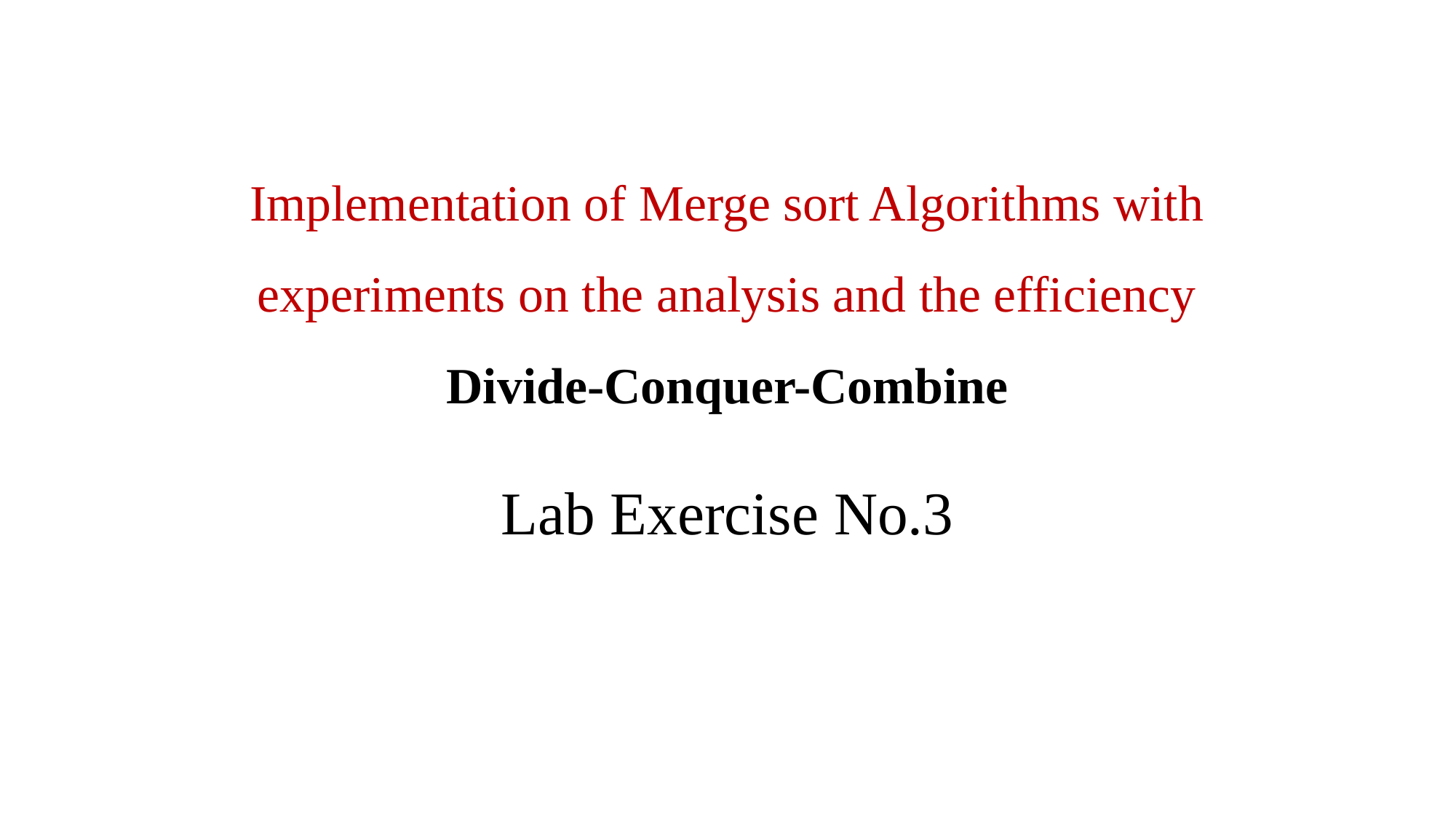

# Implementation of Merge sort Algorithms with experiments on the analysis and the efficiency Divide-Conquer-Combine
Lab Exercise No.3